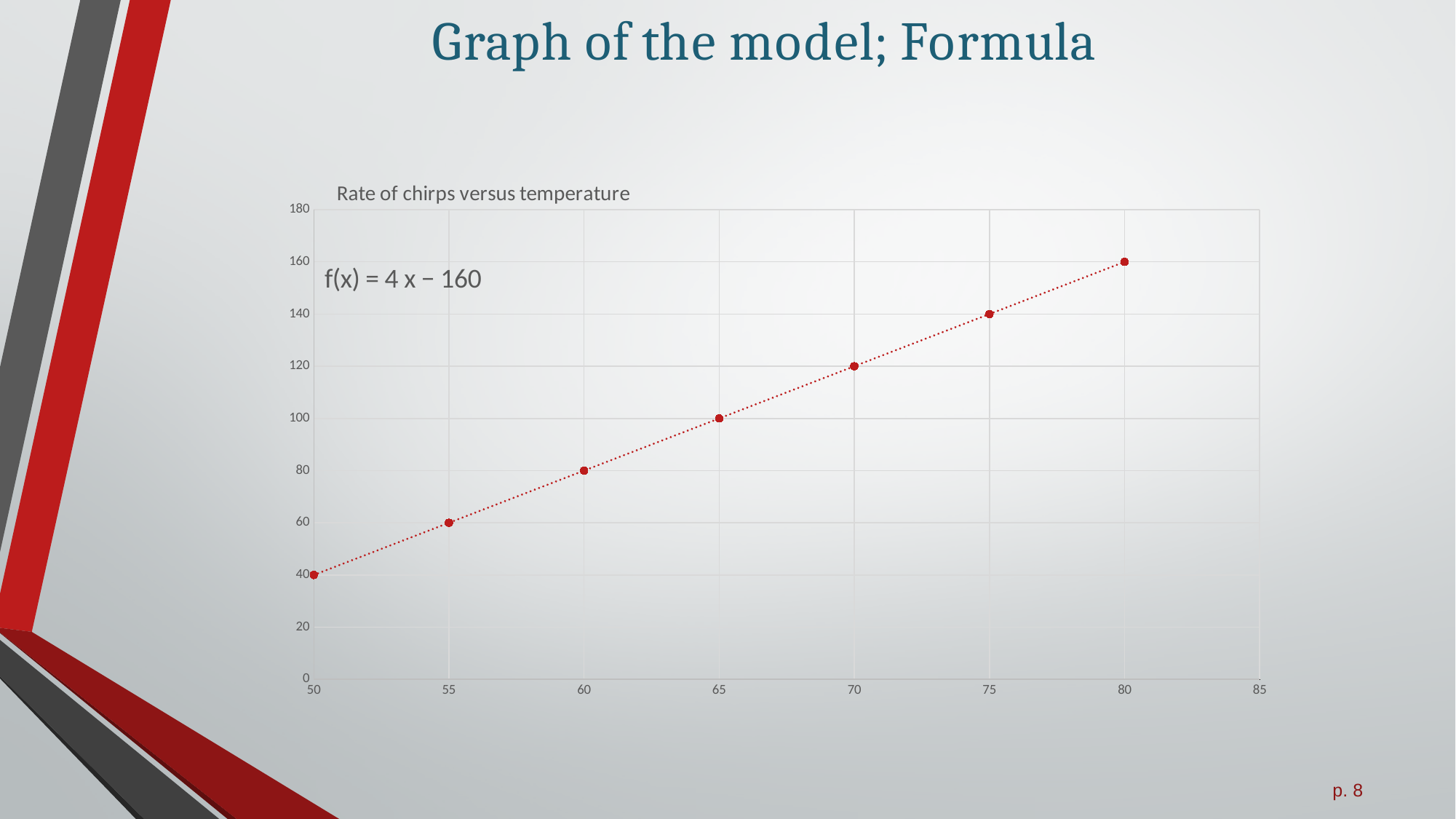

# Graph of the model; Formula

### Chart: Rate of chirps versus temperature

| Category |  |
|---|---|